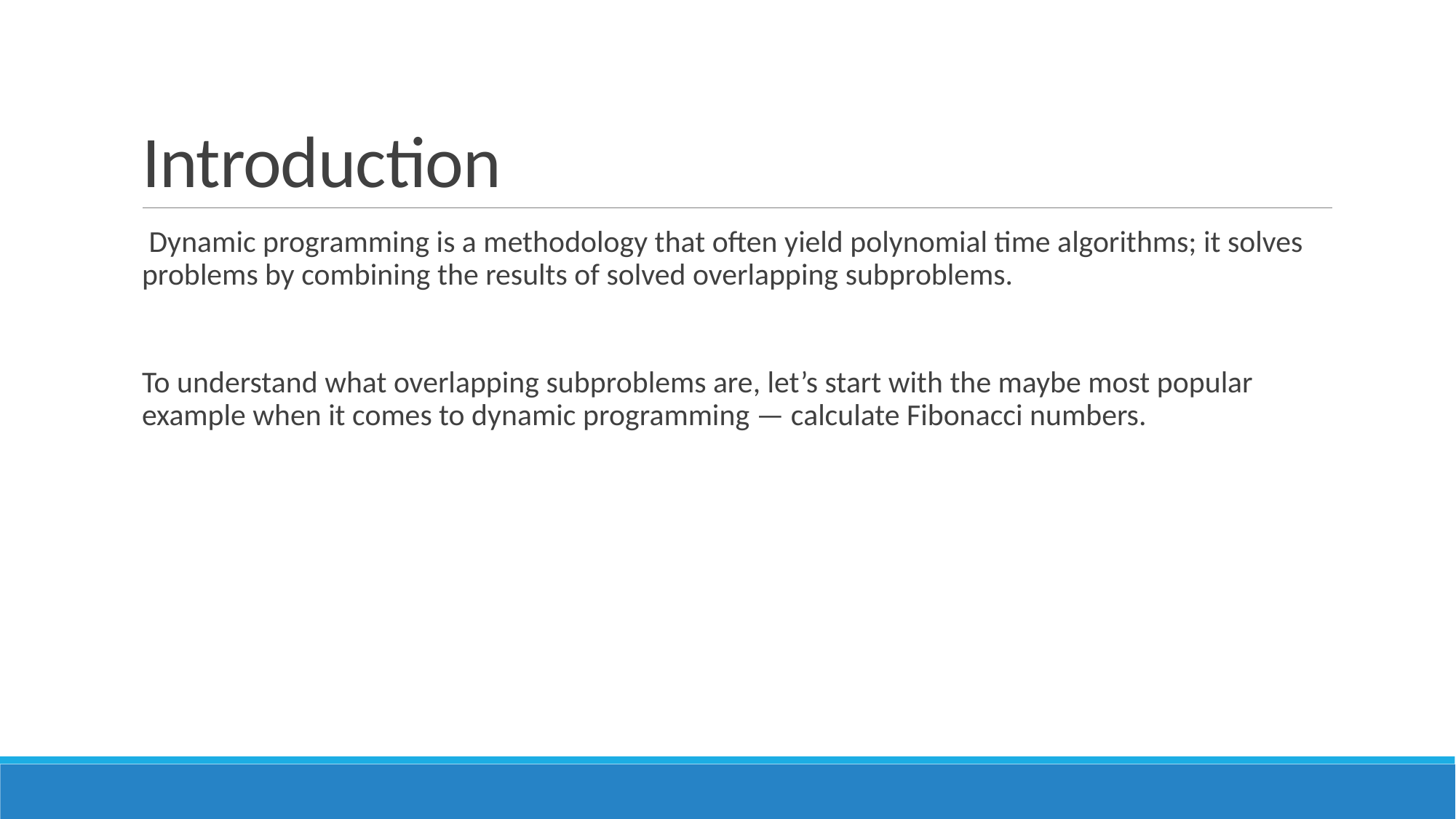

# Introduction
 Dynamic programming is a methodology that often yield polynomial time algorithms; it solves problems by combining the results of solved overlapping subproblems.

To understand what overlapping subproblems are, let’s start with the maybe most popular example when it comes to dynamic programming — calculate Fibonacci numbers.